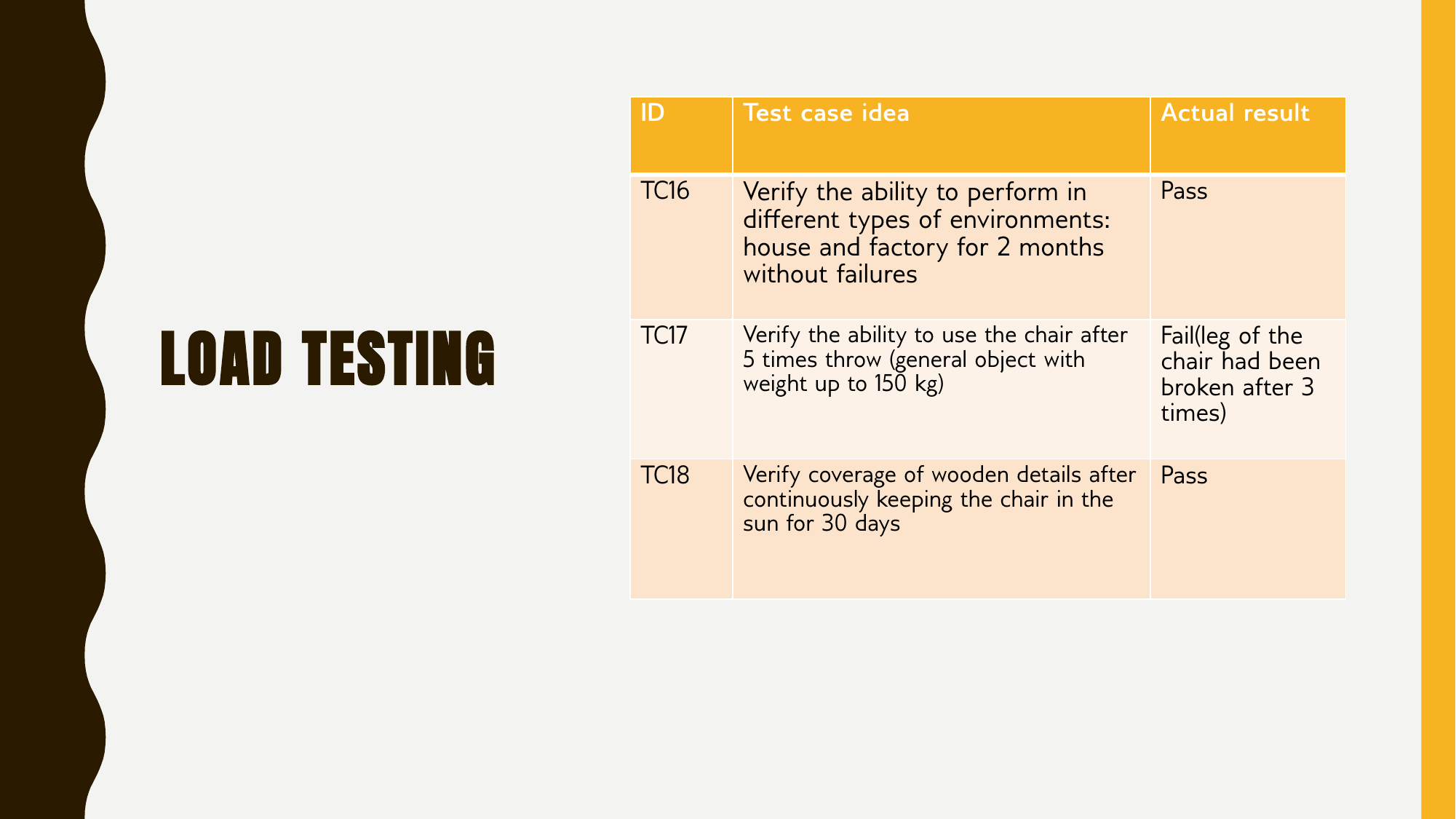

# Load Testing
| ID | Test case idea | Actual result |
| --- | --- | --- |
| TC16 | Verify the ability to perform in different types of environments: house and factory for 2 months without failures | Pass |
| TC17 | Verify the ability to use the chair after 5 times throw (general object with weight up to 150 kg) | Fail(leg of the chair had been broken after 3 times) |
| TC18 | Verify coverage of wooden details after continuously keeping the chair in the sun for 30 days | Pass |